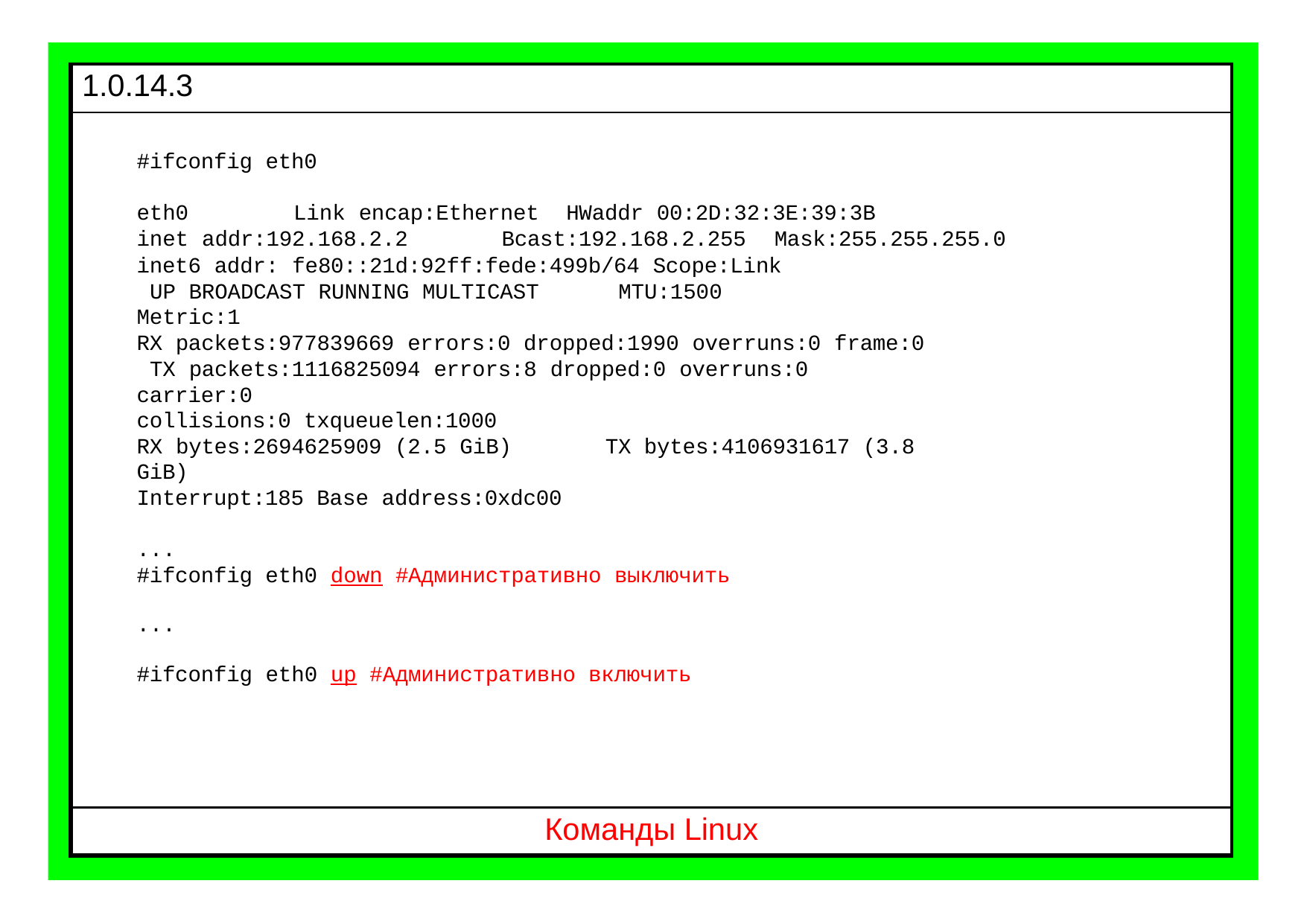

| 1.0.14.3 |
| --- |
| #ifconfig eth0 eth0 Link encap:Ethernet HWaddr 00:2D:32:3E:39:3B inet addr:192.168.2.2 Bcast:192.168.2.255 Mask:255.255.255.0 inet6 addr: fe80::21d:92ff:fede:499b/64 Scope:Link UP BROADCAST RUNNING MULTICAST MTU:1500 Metric:1 RX packets:977839669 errors:0 dropped:1990 overruns:0 frame:0 TX packets:1116825094 errors:8 dropped:0 overruns:0 carrier:0 collisions:0 txqueuelen:1000 RX bytes:2694625909 (2.5 GiB) TX bytes:4106931617 (3.8 GiB) Interrupt:185 Base address:0xdc00 ... #ifconfig eth0 down #Административно выключить ... #ifconfig eth0 up #Административно включить |
| Команды Linux |